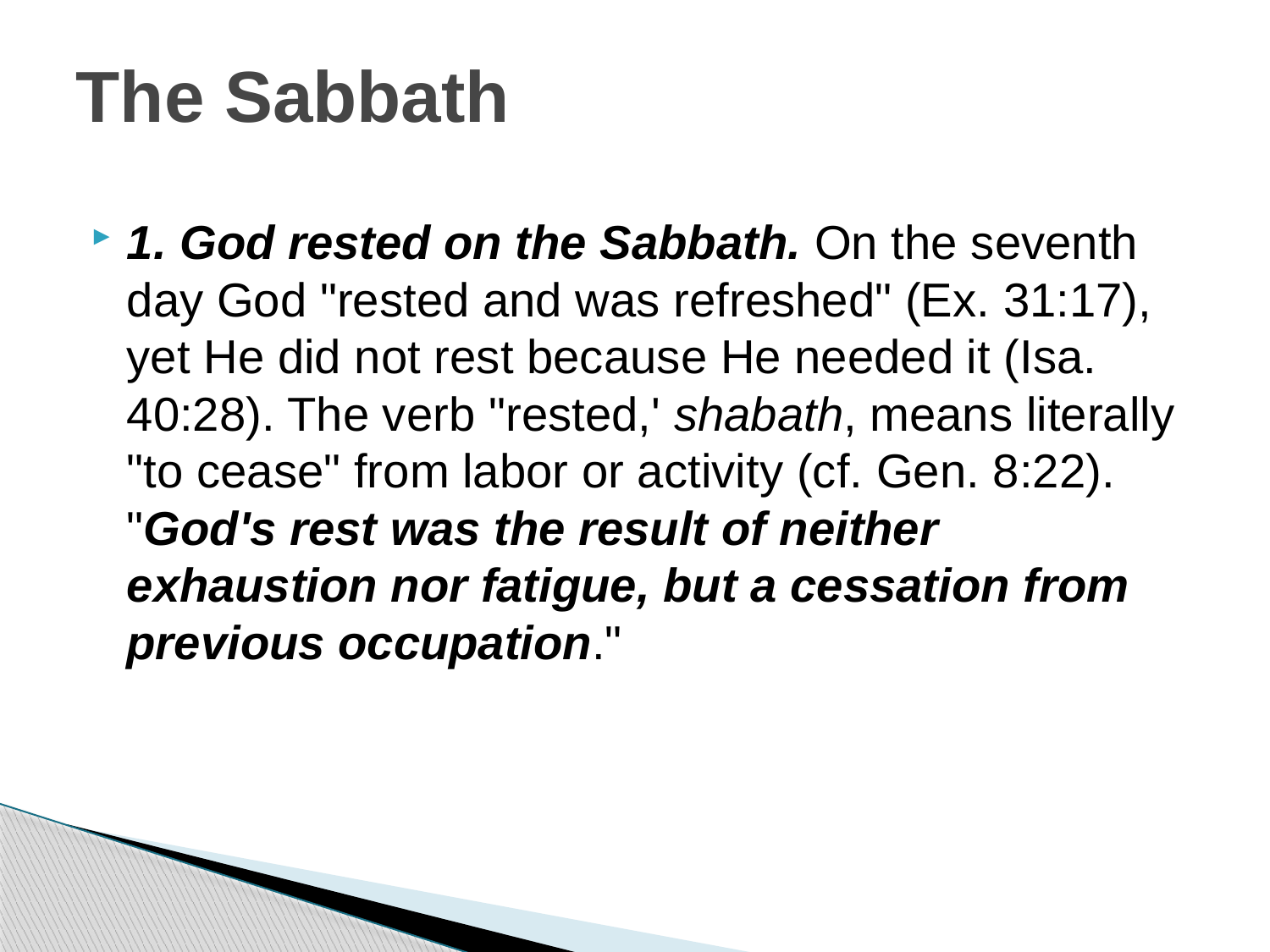

# The Sabbath
1. God rested on the Sabbath. On the seventh day God "rested and was refreshed" (Ex. 31:17), yet He did not rest because He needed it (Isa. 40:28). The verb "rested,' shabath, means literally "to cease" from labor or activity (cf. Gen. 8:22). "God's rest was the result of neither exhaustion nor fatigue, but a cessation from previous occupation."